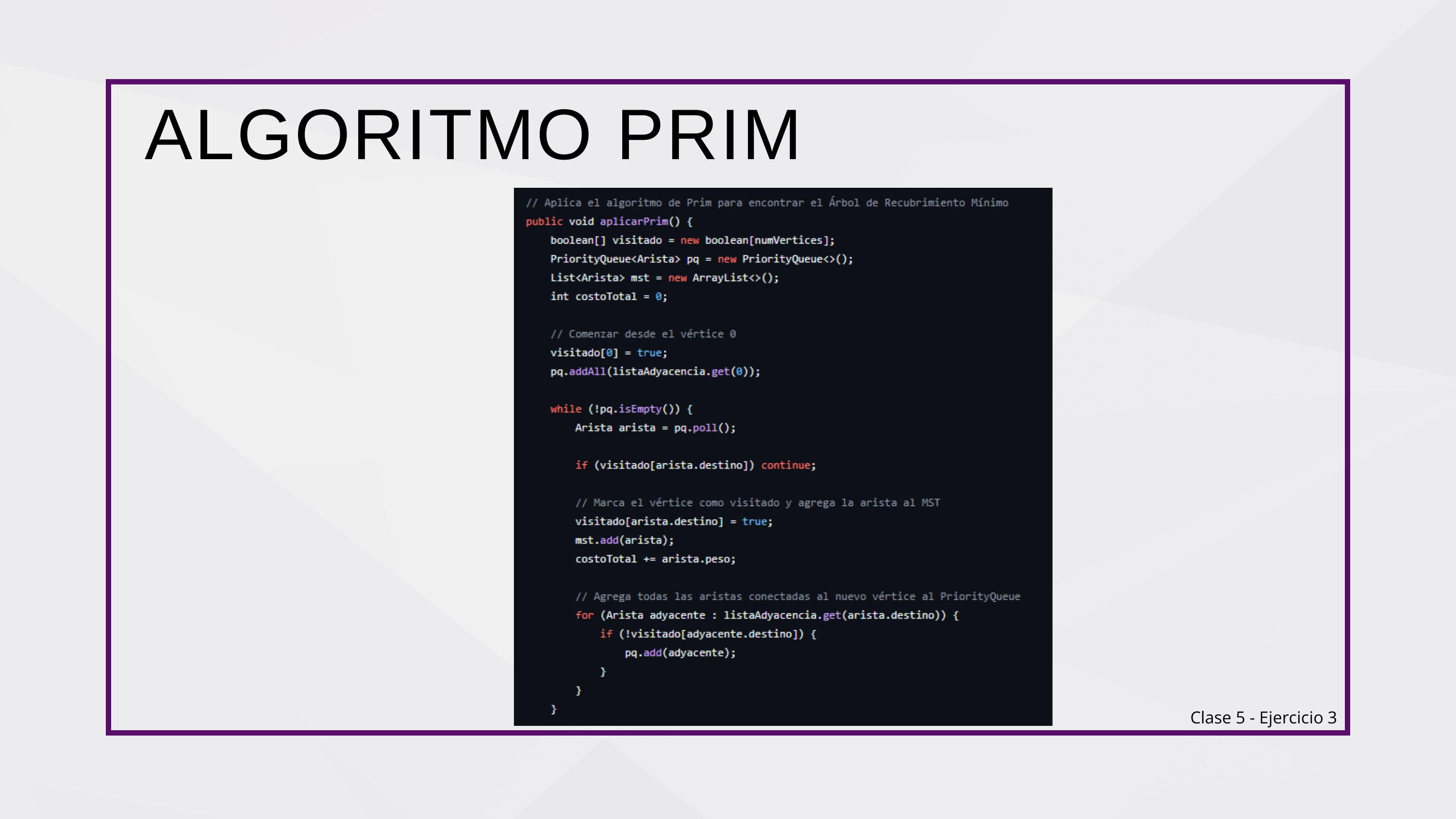

ALGORITMO PRIM

Clase 5 - Ejercicio 3